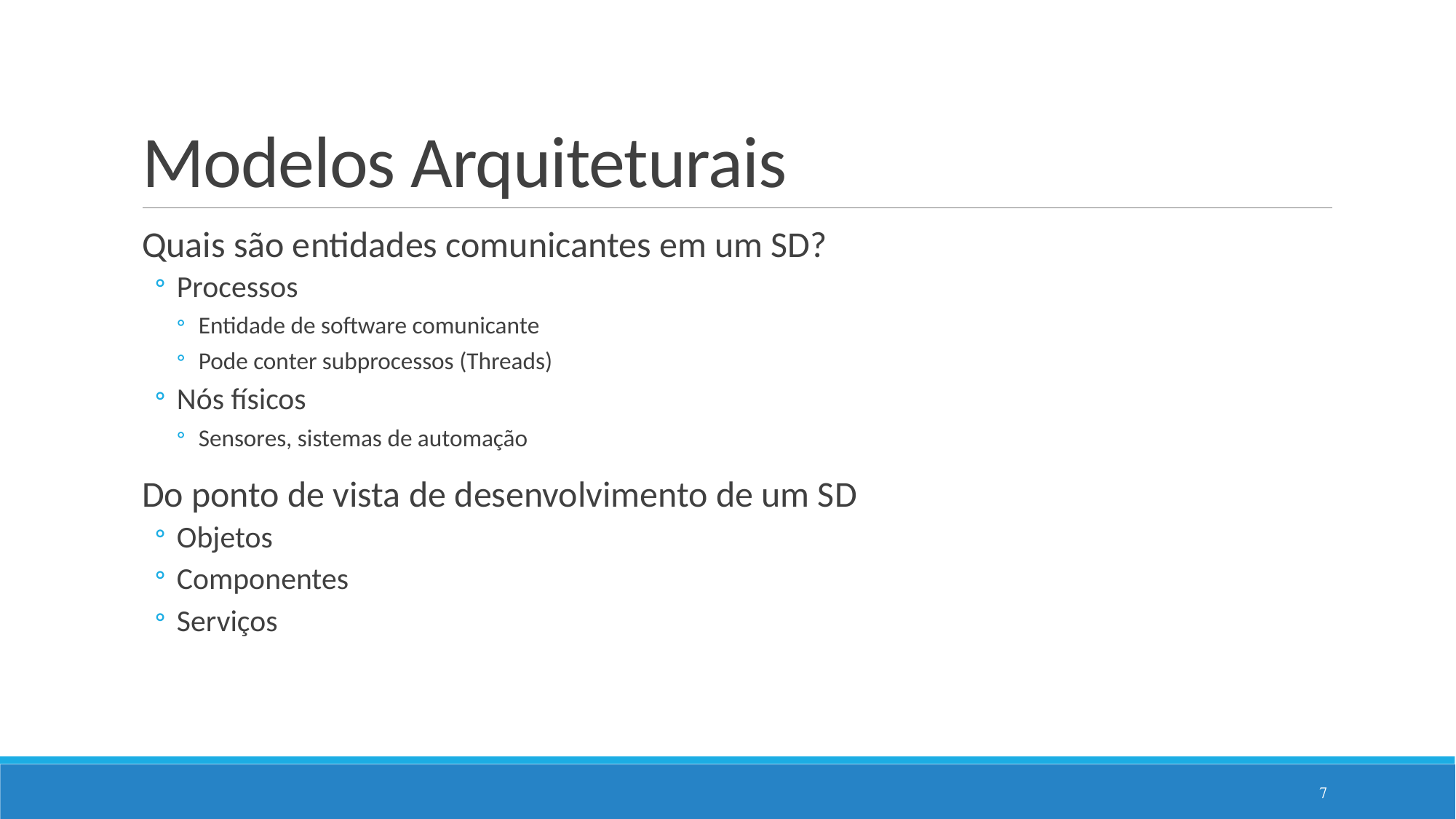

# Modelos Arquiteturais
Quais são entidades comunicantes em um SD?
Processos
Entidade de software comunicante
Pode conter subprocessos (Threads)
Nós físicos
Sensores, sistemas de automação
Do ponto de vista de desenvolvimento de um SD
Objetos
Componentes
Serviços

7